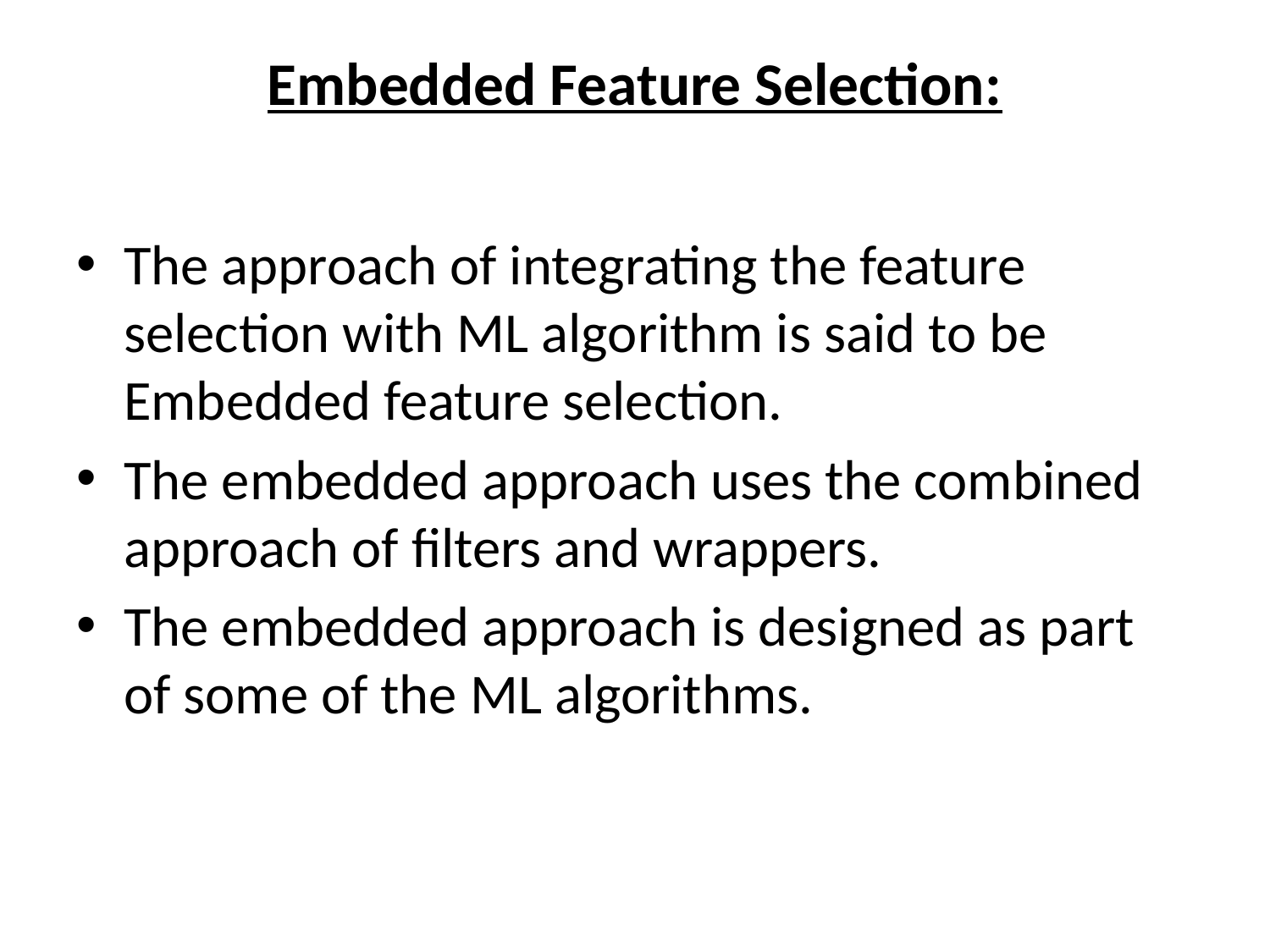

# Embedded Feature Selection:
The approach of integrating the feature selection with ML algorithm is said to be Embedded feature selection.
The embedded approach uses the combined approach of filters and wrappers.
The embedded approach is designed as part of some of the ML algorithms.